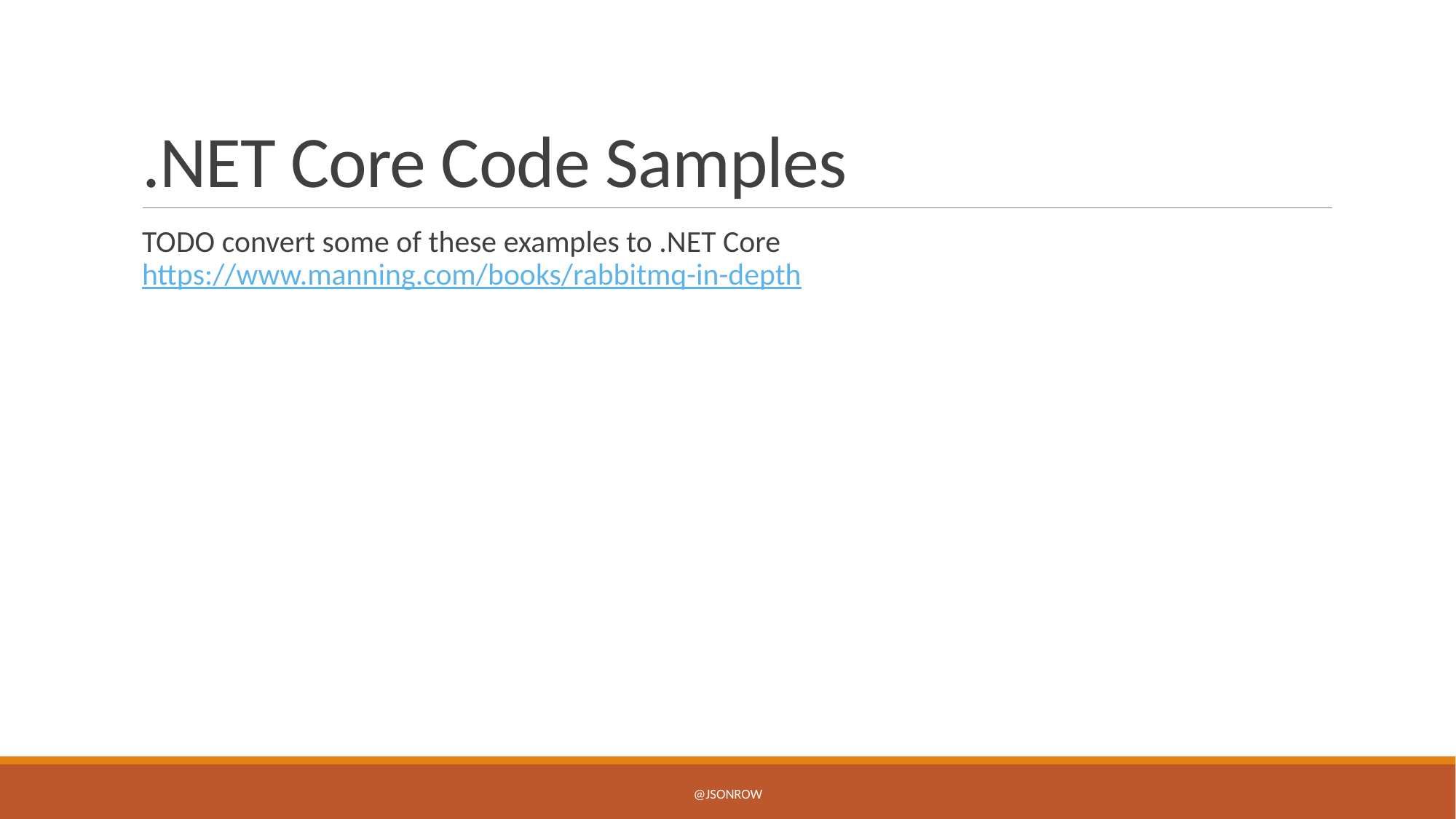

# .NET Core Code Samples
TODO convert some of these examples to .NET Core https://www.manning.com/books/rabbitmq-in-depth
@jsonrow